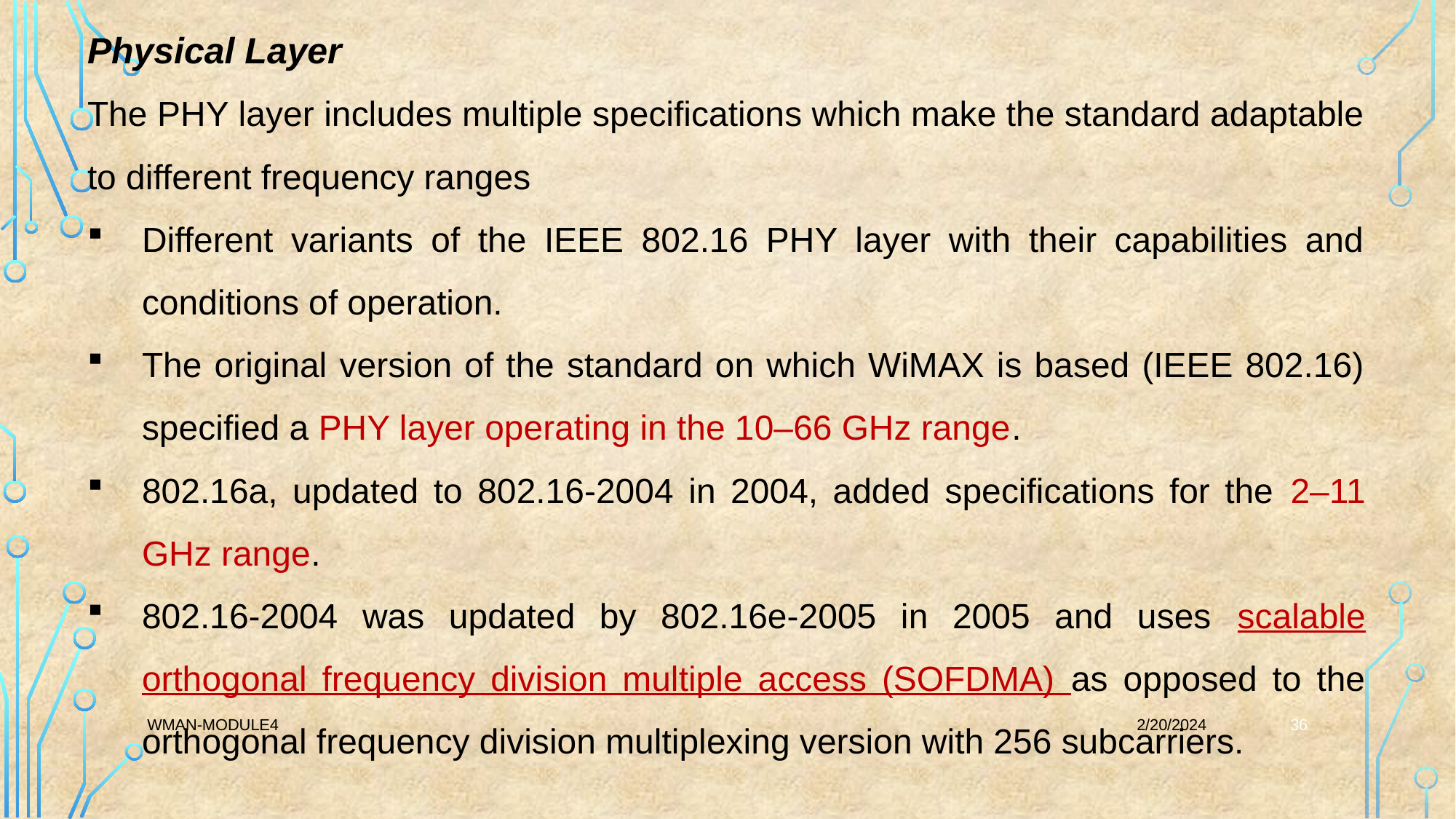

Physical Layer
The PHY layer includes multiple specifications which make the standard adaptable to different frequency ranges
Different variants of the IEEE 802.16 PHY layer with their capabilities and conditions of operation.
The original version of the standard on which WiMAX is based (IEEE 802.16) specified a PHY layer operating in the 10–66 GHz range.
802.16a, updated to 802.16-2004 in 2004, added specifications for the 2–11 GHz range.
802.16-2004 was updated by 802.16e-2005 in 2005 and uses scalable orthogonal frequency division multiple access (SOFDMA) as opposed to the orthogonal frequency division multiplexing version with 256 subcarriers.
36
WMAN-Module4
2/20/2024